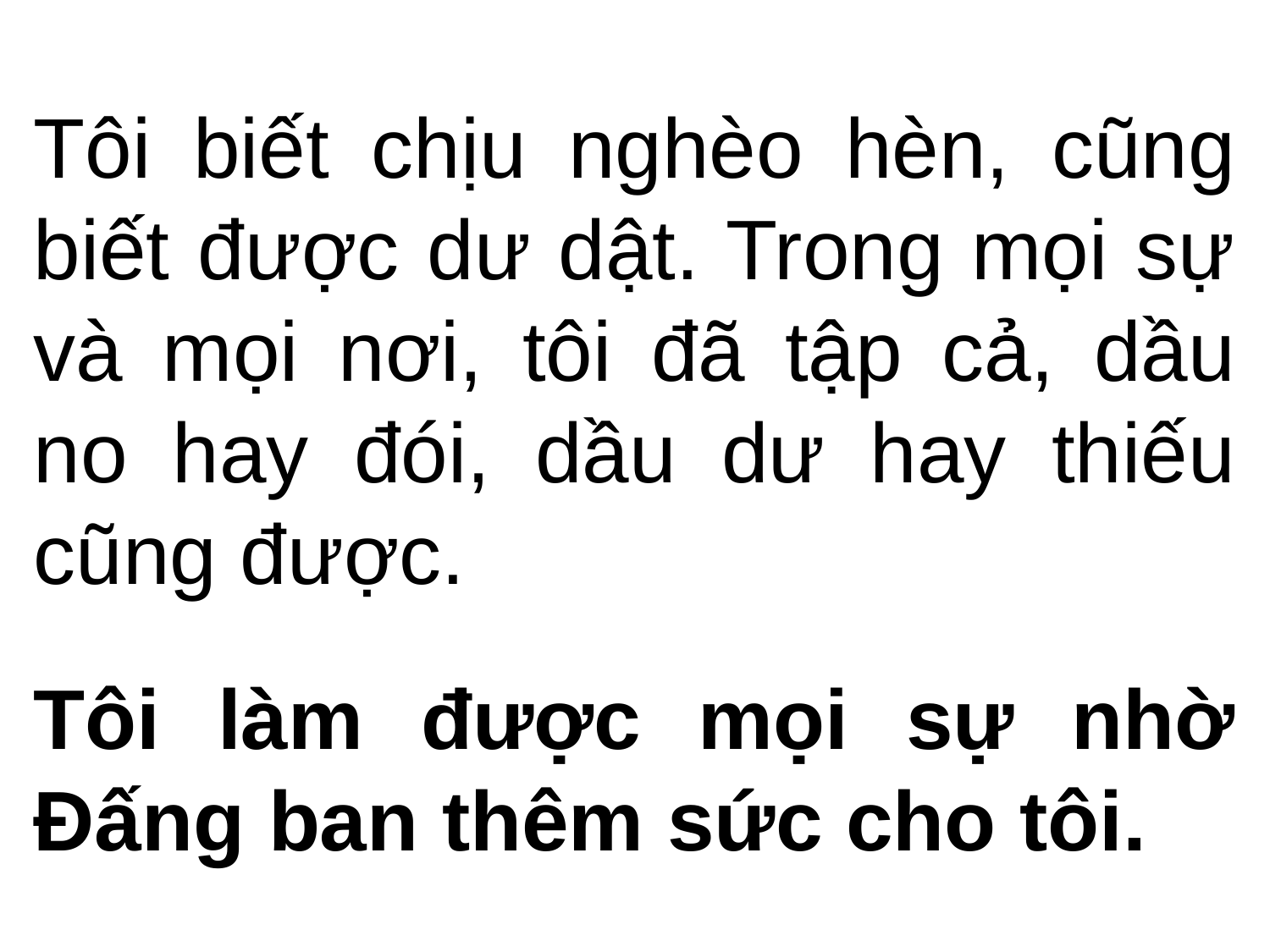

Tôi biết chịu nghèo hèn, cũng biết được dư dật. Trong mọi sự và mọi nơi, tôi đã tập cả, dầu no hay đói, dầu dư hay thiếu cũng được.

Tôi làm được mọi sự nhờ Đấng ban thêm sức cho tôi.